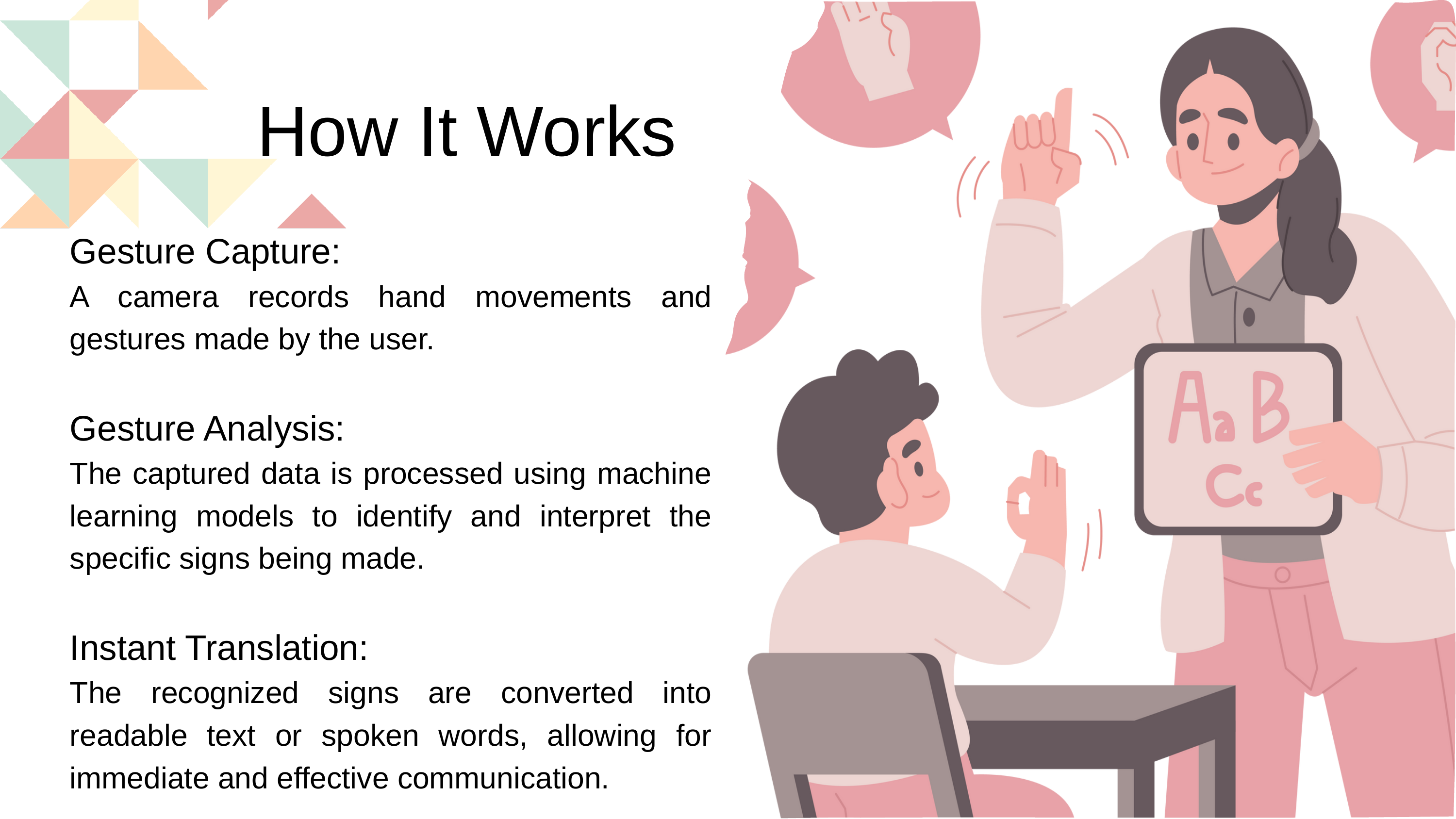

How It Works
Gesture Capture:
A camera records hand movements and gestures made by the user.

Gesture Analysis:
The captured data is processed using machine learning models to identify and interpret the specific signs being made.

Instant Translation:
The recognized signs are converted into readable text or spoken words, allowing for immediate and effective communication.